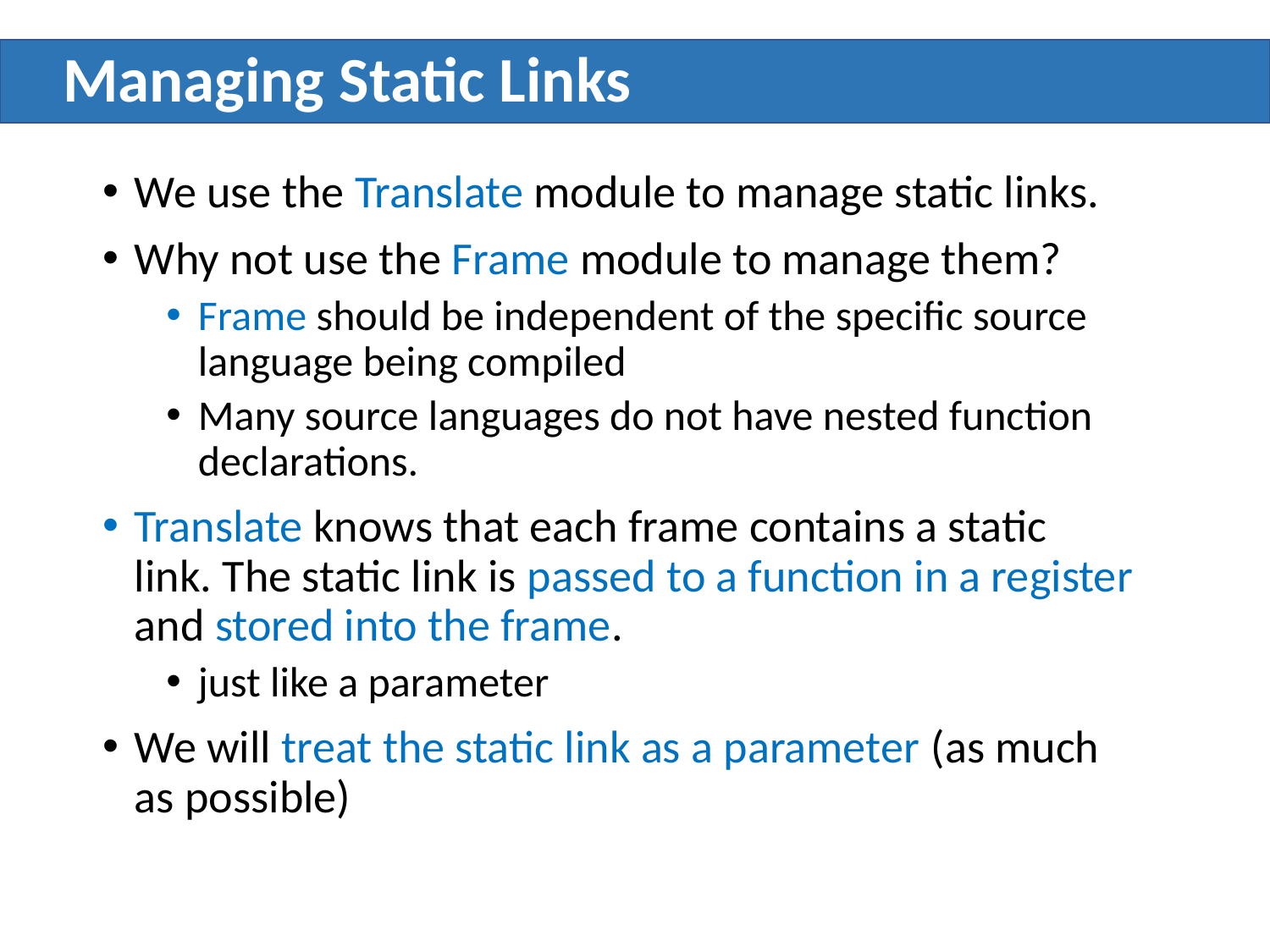

# Managing Static Links
We use the Translate module to manage static links.
Why not use the Frame module to manage them?
Frame should be independent of the specific source language being compiled
Many source languages do not have nested function declarations.
Translate knows that each frame contains a static link. The static link is passed to a function in a register and stored into the frame.
just like a parameter
We will treat the static link as a parameter (as much as possible)